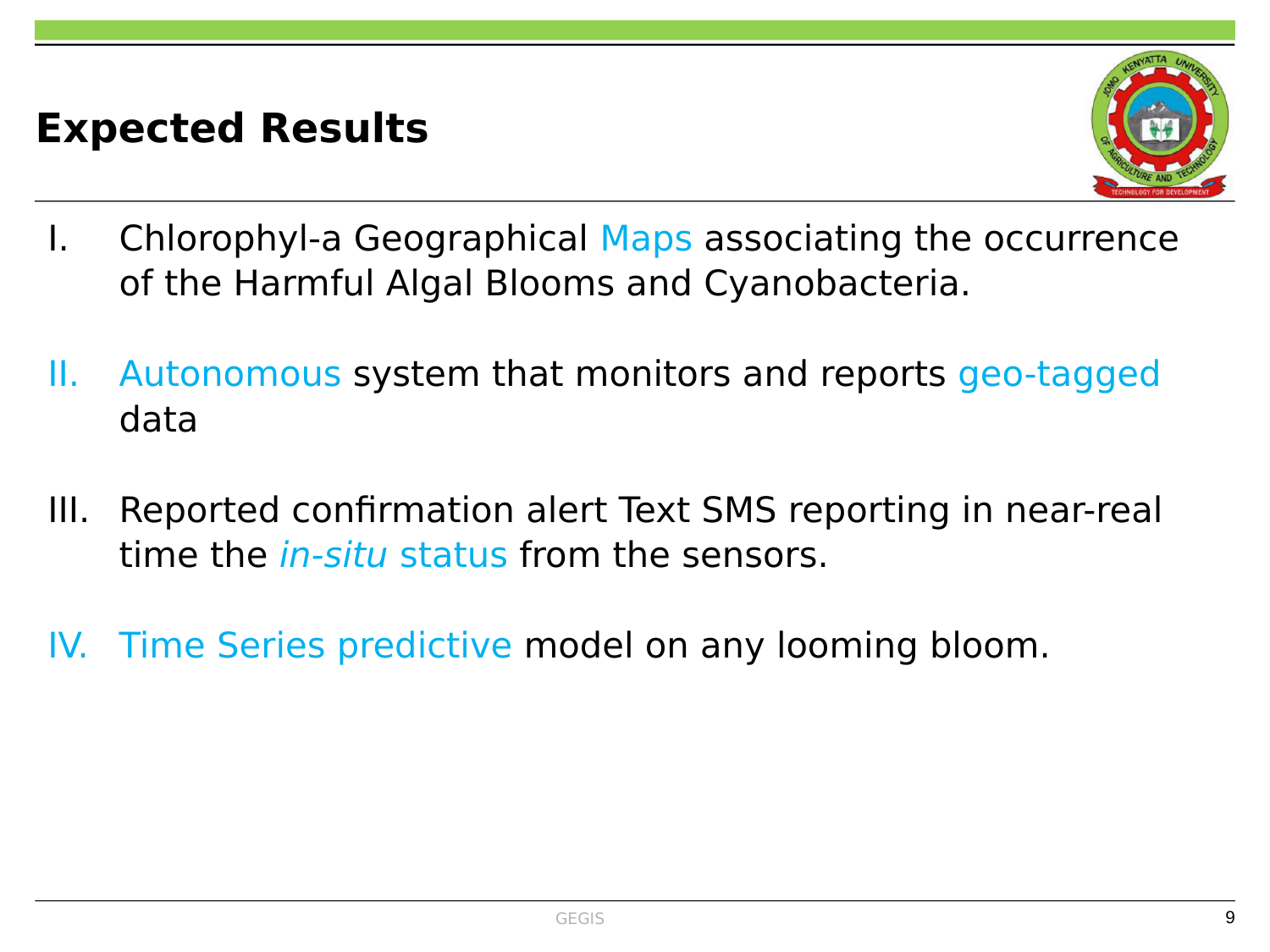

# Expected Results
Chlorophyl-a Geographical Maps associating the occurrence of the Harmful Algal Blooms and Cyanobacteria.

Autonomous system that monitors and reports geo-tagged data

Reported confirmation alert Text SMS reporting in near-real time the in-situ status from the sensors.

Time Series predictive model on any looming bloom.